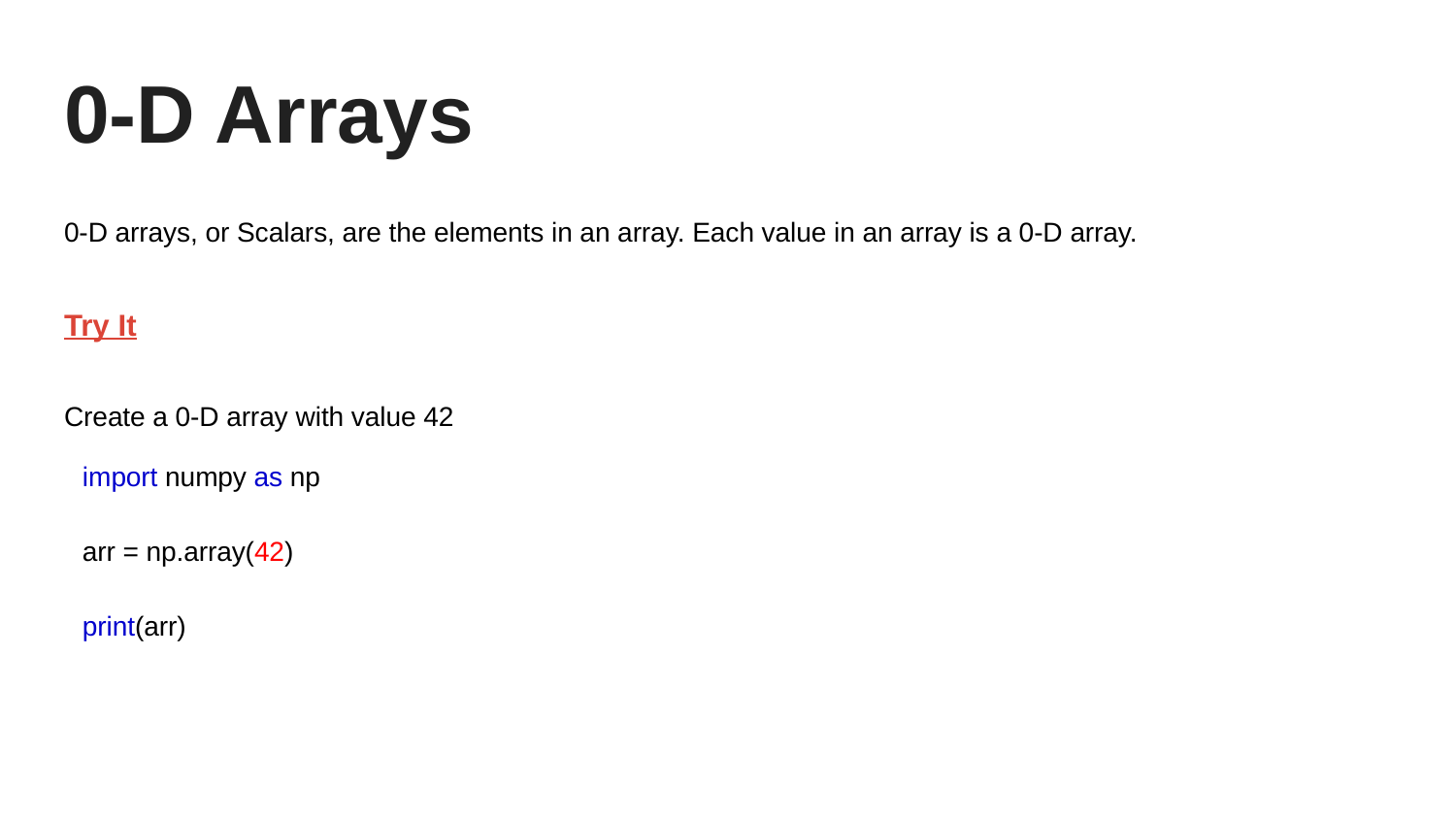

# 0-D Arrays

0-D arrays, or Scalars, are the elements in an array. Each value in an array is a 0-D array.
Try It
Create a 0-D array with value 42
import numpy as np

arr = np.array(42)

print(arr)